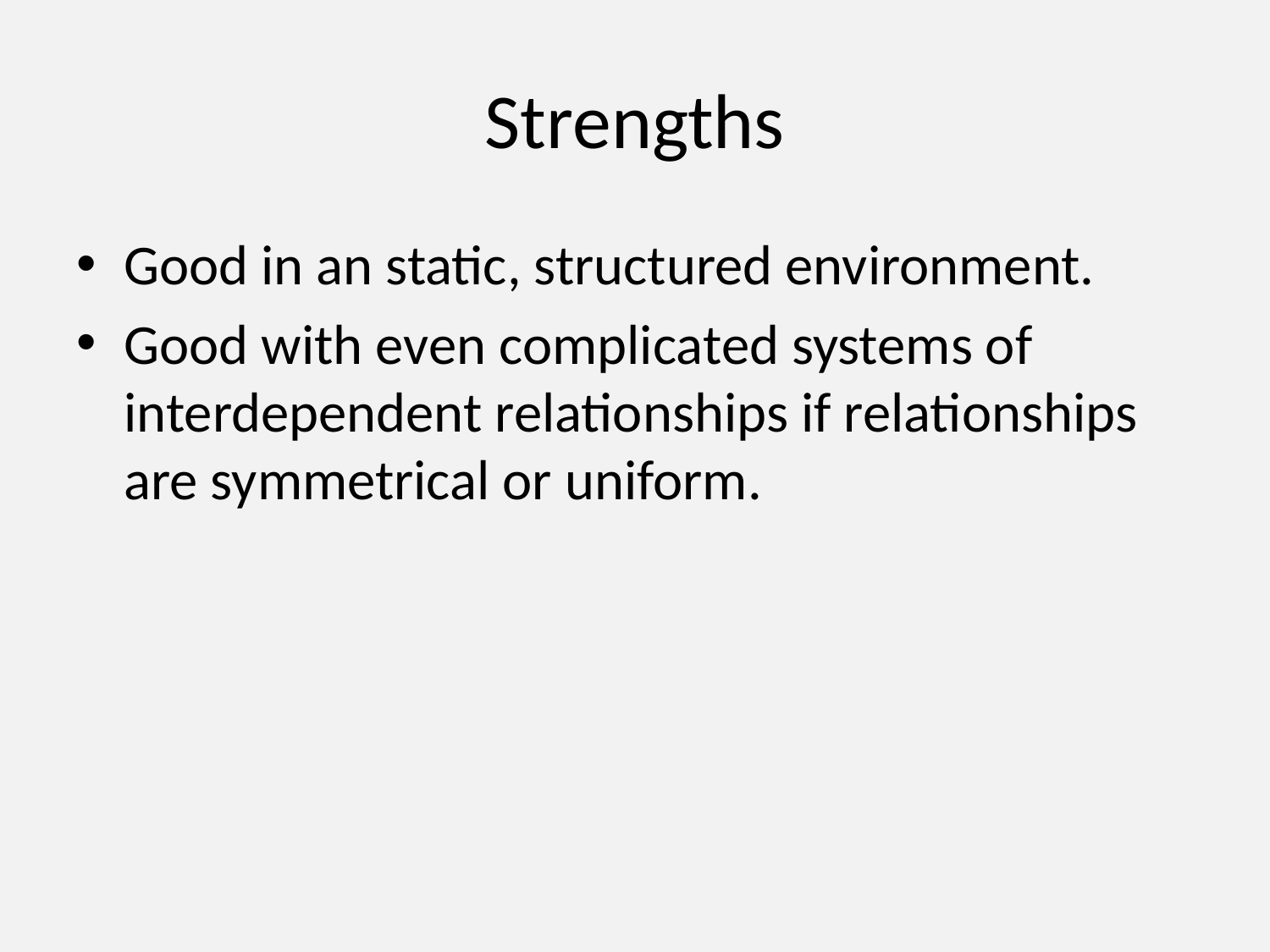

# Strengths
Good in an static, structured environment.
Good with even complicated systems of interdependent relationships if relationships are symmetrical or uniform.